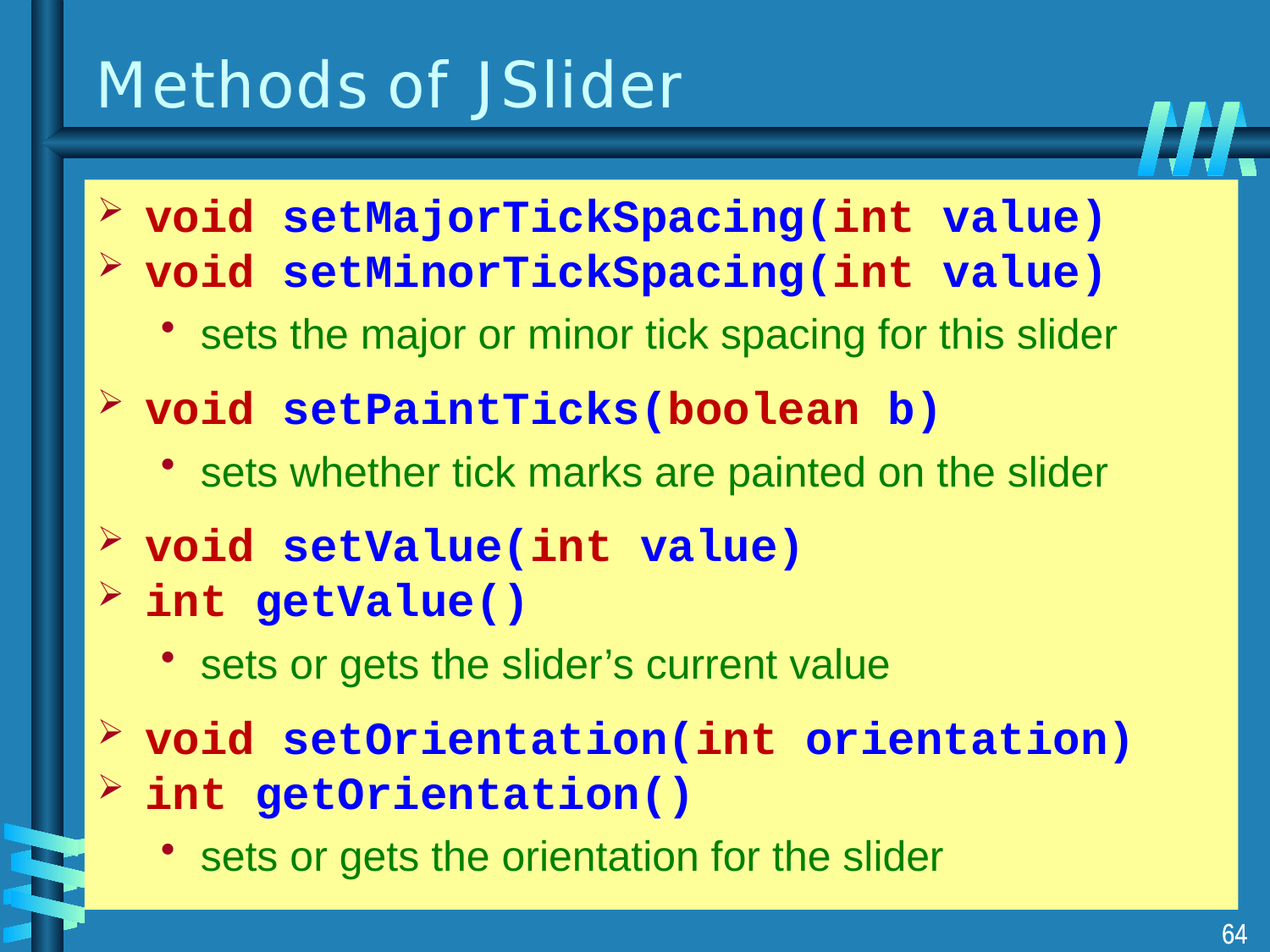

# Methods of JSlider
void setMajorTickSpacing(int value)
void setMinorTickSpacing(int value)
sets the major or minor tick spacing for this slider
void setPaintTicks(boolean b)
sets whether tick marks are painted on the slider
void setValue(int value)
int getValue()
sets or gets the slider’s current value
void setOrientation(int orientation)
int getOrientation()
sets or gets the orientation for the slider

64
64